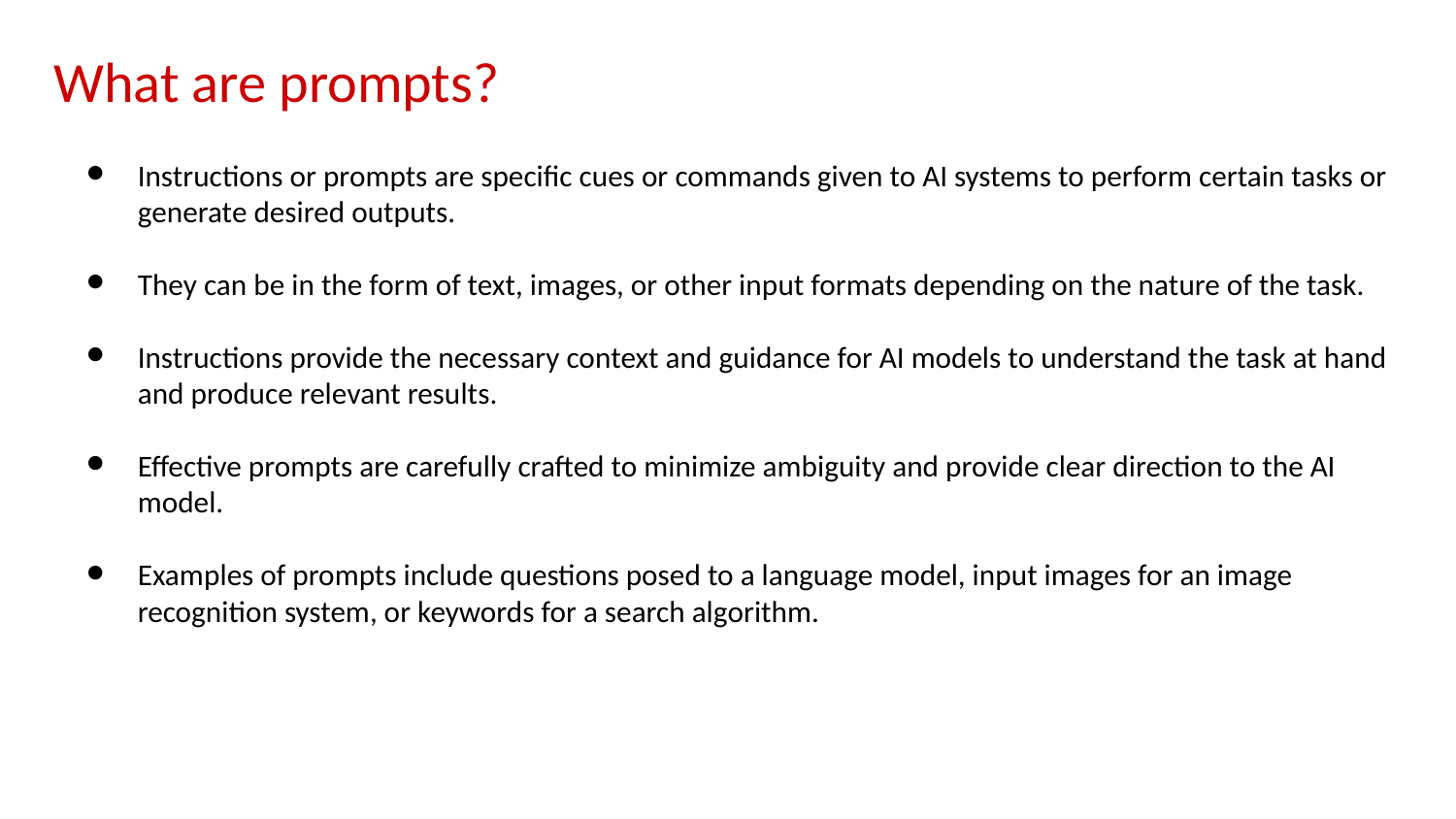

# What are prompts?
Instructions or prompts are specific cues or commands given to AI systems to perform certain tasks or generate desired outputs.

They can be in the form of text, images, or other input formats depending on the nature of the task.

Instructions provide the necessary context and guidance for AI models to understand the task at hand and produce relevant results.

Effective prompts are carefully crafted to minimize ambiguity and provide clear direction to the AI model.

Examples of prompts include questions posed to a language model, input images for an image recognition system, or keywords for a search algorithm.